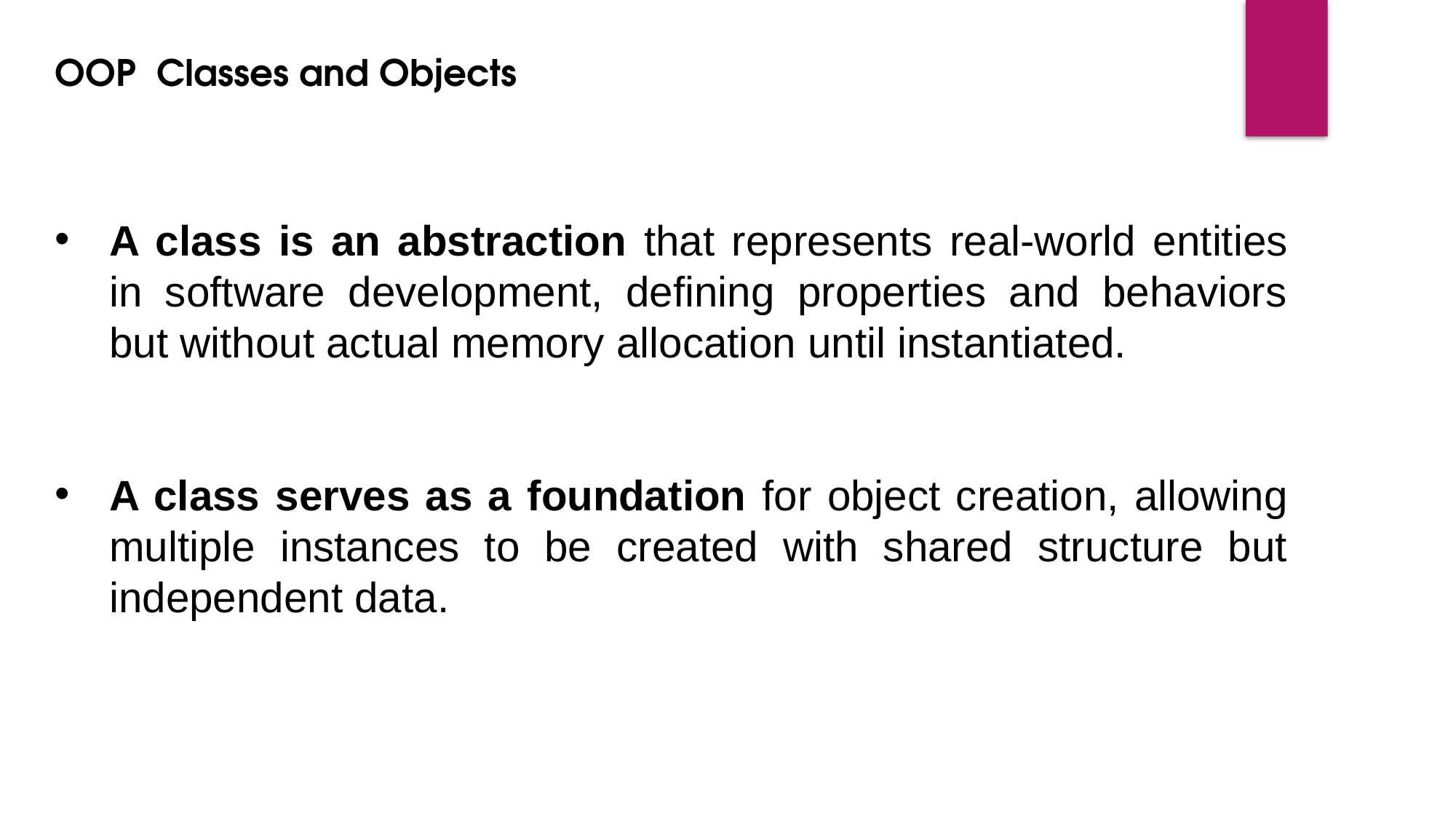

OOP  Classes and Objects
A class is an abstraction that represents real-world entities in software development, defining properties and behaviors but without actual memory allocation until instantiated.

A class serves as a foundation for object creation, allowing multiple instances to be created with shared structure but independent data.